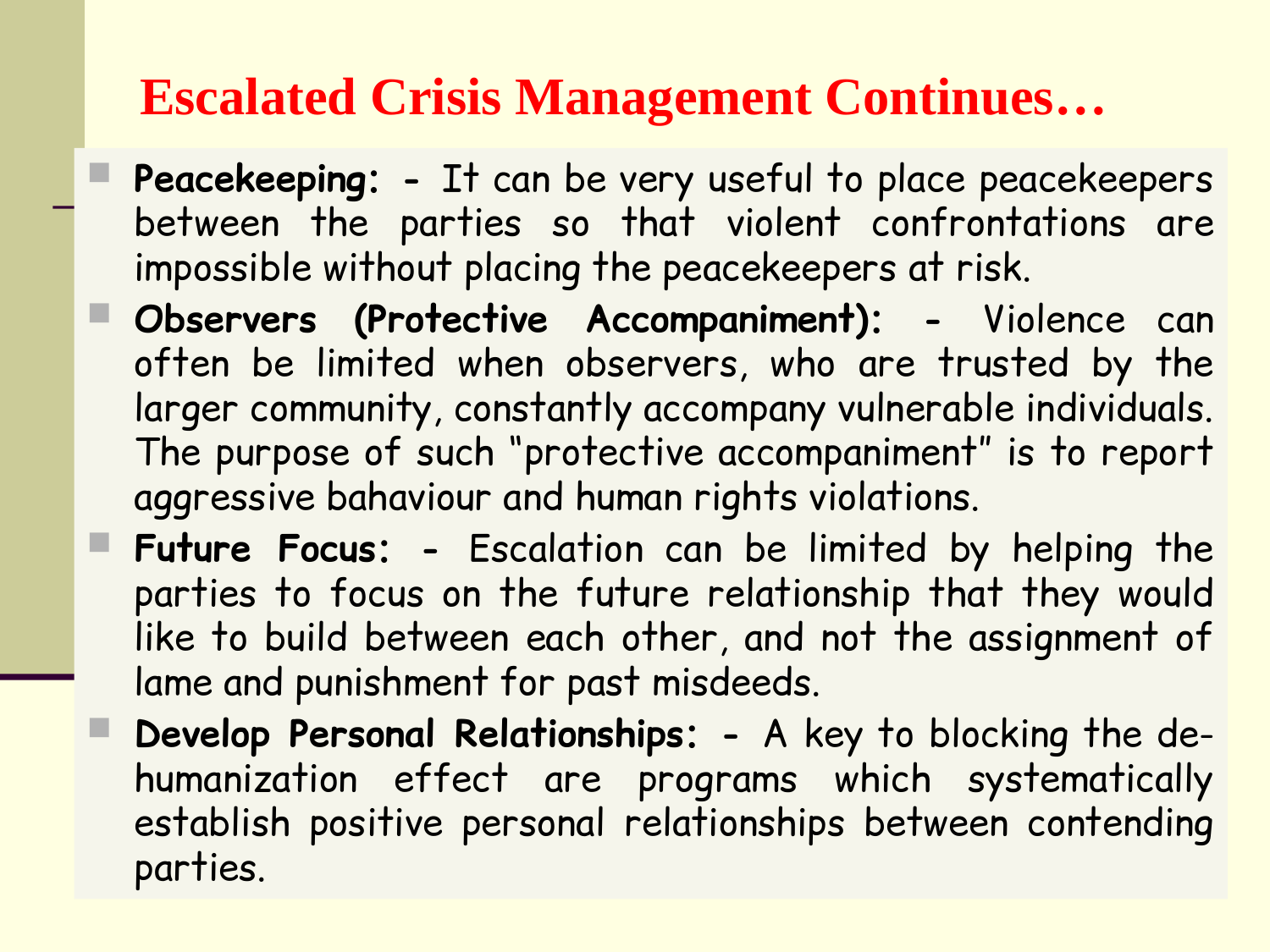

# Escalated Crisis Management Continues…
Peacekeeping: - It can be very useful to place peacekeepers between the parties so that violent confrontations are impossible without placing the peacekeepers at risk.
Observers (Protective Accompaniment): - Violence can often be limited when observers, who are trusted by the larger community, constantly accompany vulnerable individuals. The purpose of such “protective accompaniment” is to report aggressive bahaviour and human rights violations.
Future Focus: - Escalation can be limited by helping the parties to focus on the future relationship that they would like to build between each other, and not the assignment of lame and punishment for past misdeeds.
Develop Personal Relationships: - A key to blocking the de-humanization effect are programs which systematically establish positive personal relationships between contending parties.